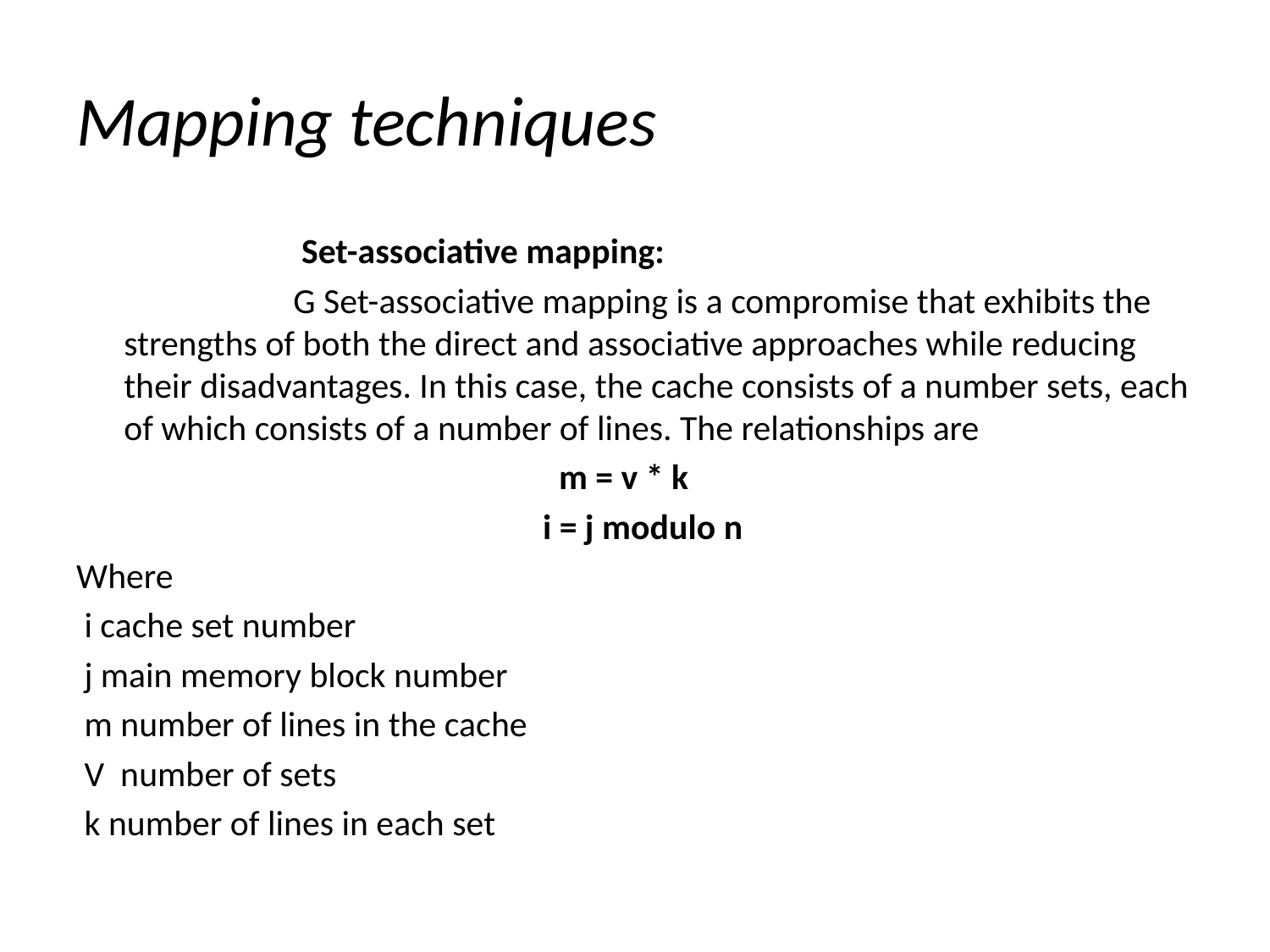

# Mapping techniques
                            Set-associative mapping:
                           G Set-associative mapping is a compromise that exhibits the strengths of both the direct and associative approaches while reducing their disadvantages. In this case, the cache consists of a number sets, each of which consists of a number of lines. The relationships are
                                                            m = v * k
                                                          i = j modulo n
Where
 i cache set number
 j main memory block number
 m number of lines in the cache
 V  number of sets
 k number of lines in each set